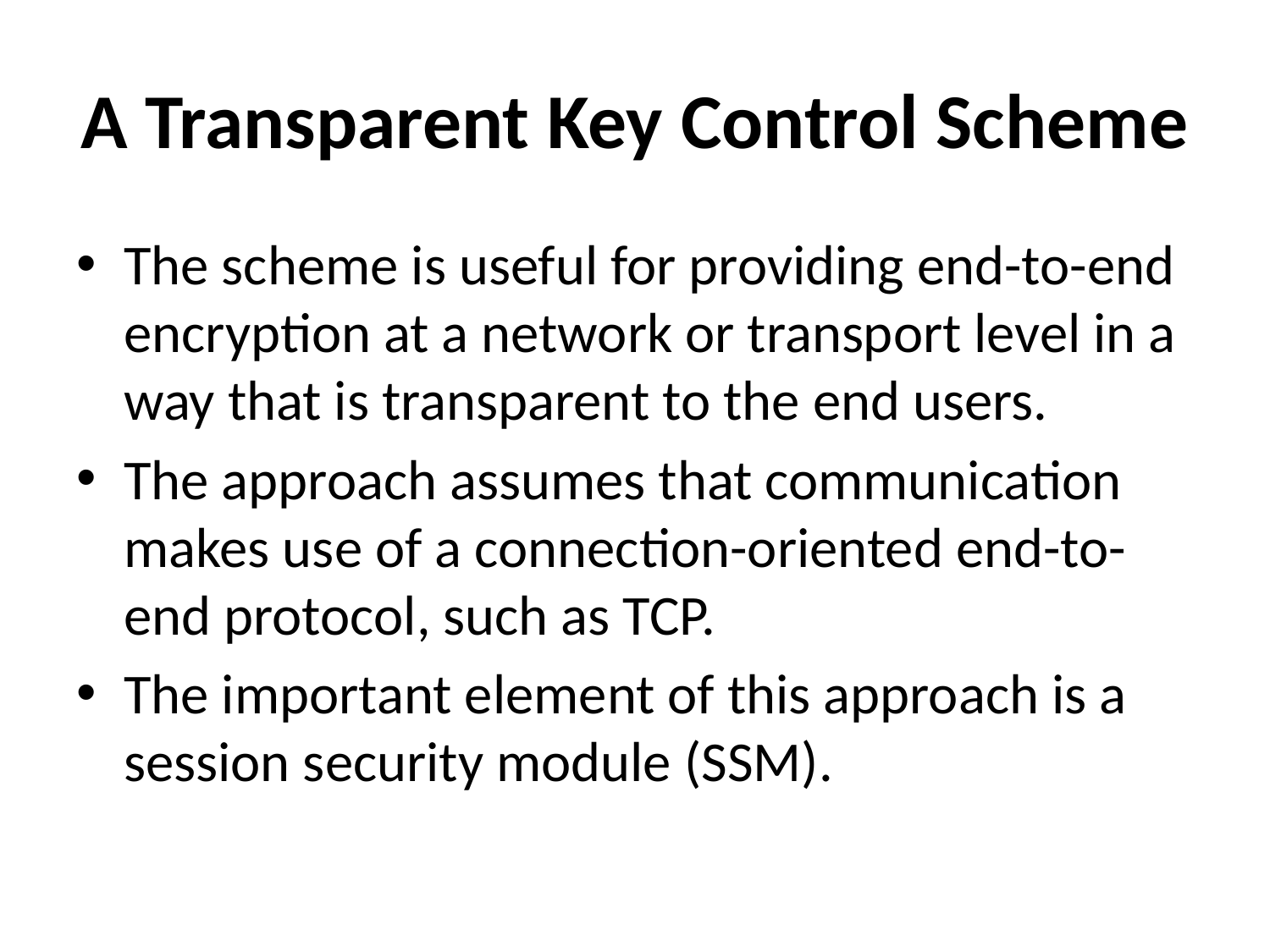

# A Transparent Key Control Scheme
The scheme is useful for providing end-to-end encryption at a network or transport level in a way that is transparent to the end users.
The approach assumes that communication makes use of a connection-oriented end-to-end protocol, such as TCP.
The important element of this approach is a session security module (SSM).